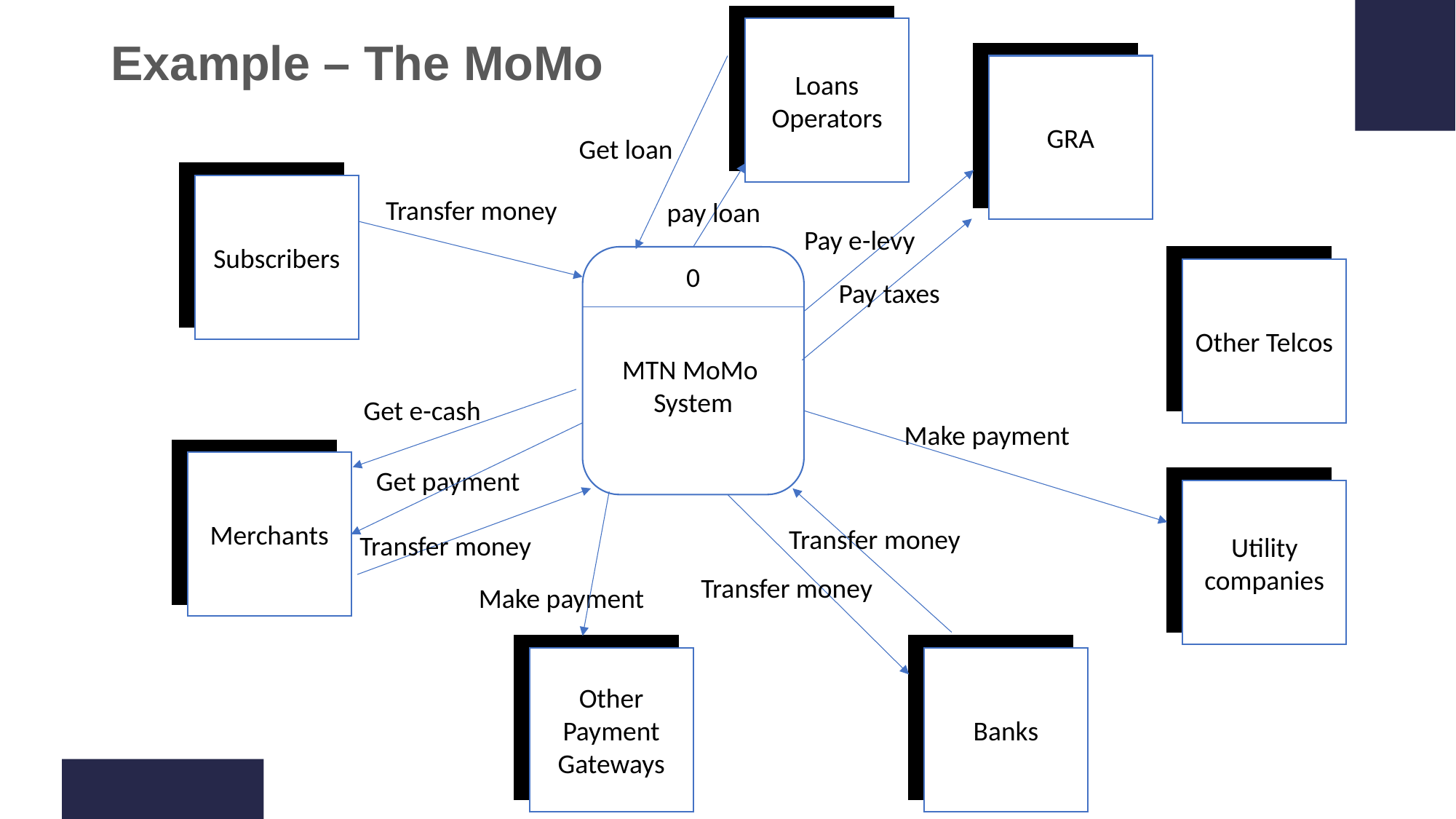

Loans Operators
# Example – The MoMo

GRA
Get loan

Subscribers
Transfer money
pay loan
Pay e-levy

0
MTN MoMo
System

Other Telcos
Pay taxes
Get e-cash
Make payment

Merchants
Get payment

Utility companies
Transfer money
Transfer money
Transfer money
Make payment

Other Payment Gateways

Banks